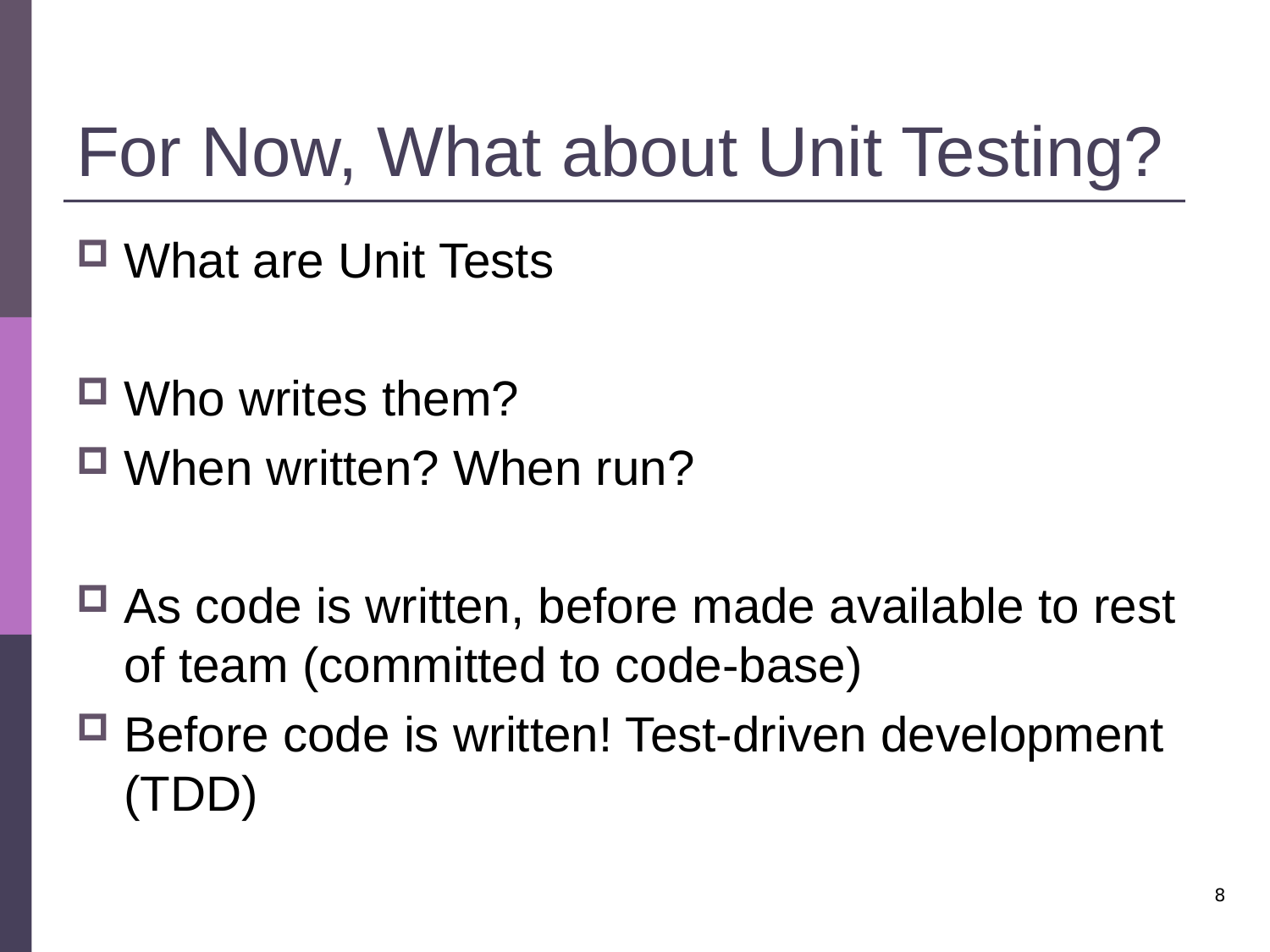

# For Now, What about Unit Testing?
What are Unit Tests

Who writes them?
When written? When run?

As code is written, before made available to rest of team (committed to code-base)
Before code is written! Test-driven development (TDD)
8